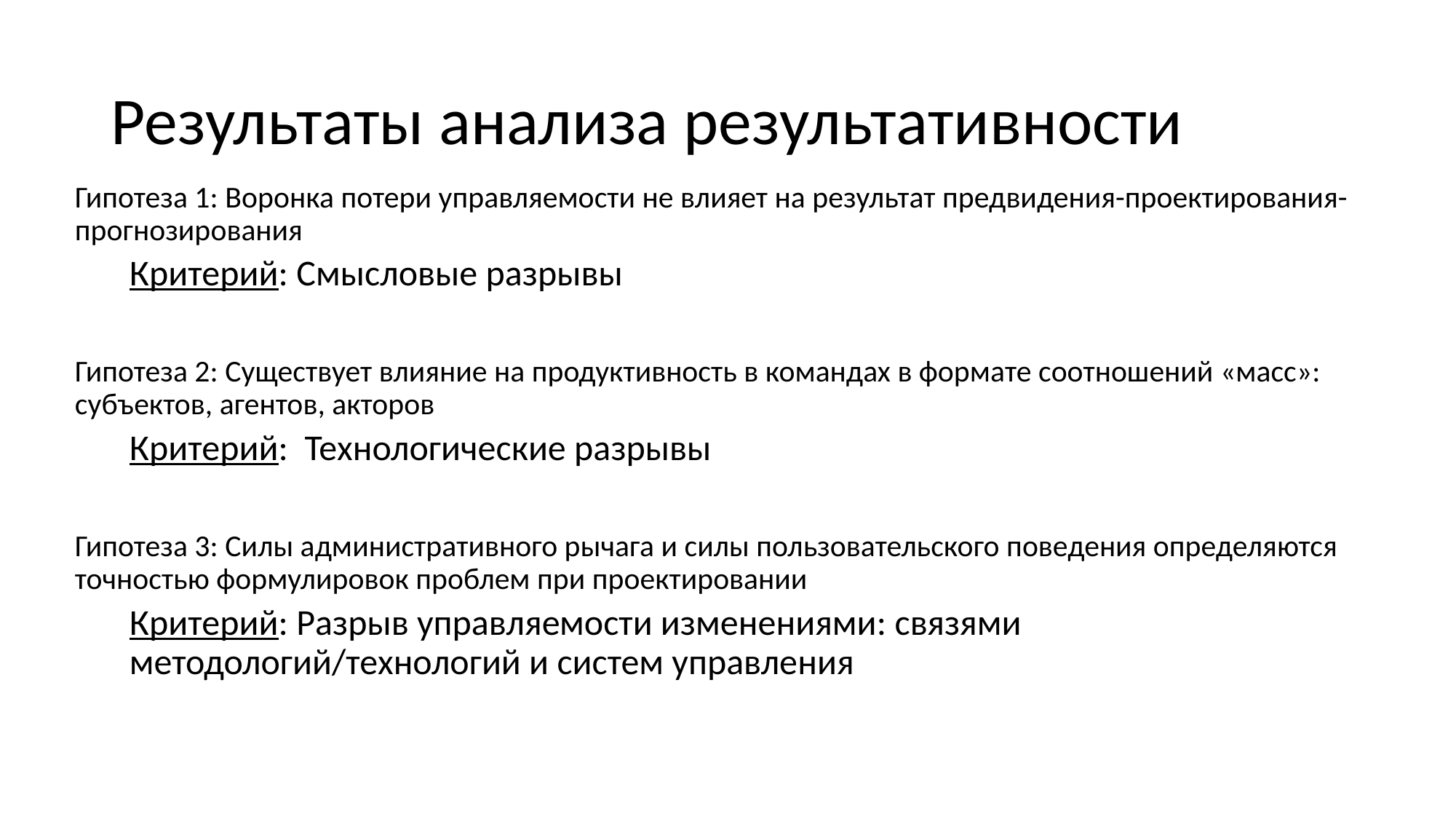

# Результаты анализа результативности
Гипотеза 1: Воронка потери управляемости не влияет на результат предвидения-проектирования-прогнозирования
Критерий: Смысловые разрывы

Гипотеза 2: Существует влияние на продуктивность в командах в формате соотношений «масс»: субъектов, агентов, акторов
Критерий:  Технологические разрывы

Гипотеза 3: Силы административного рычага и силы пользовательского поведения определяются точностью формулировок проблем при проектировании
Критерий: Разрыв управляемости изменениями: связями методологий/технологий и систем управления